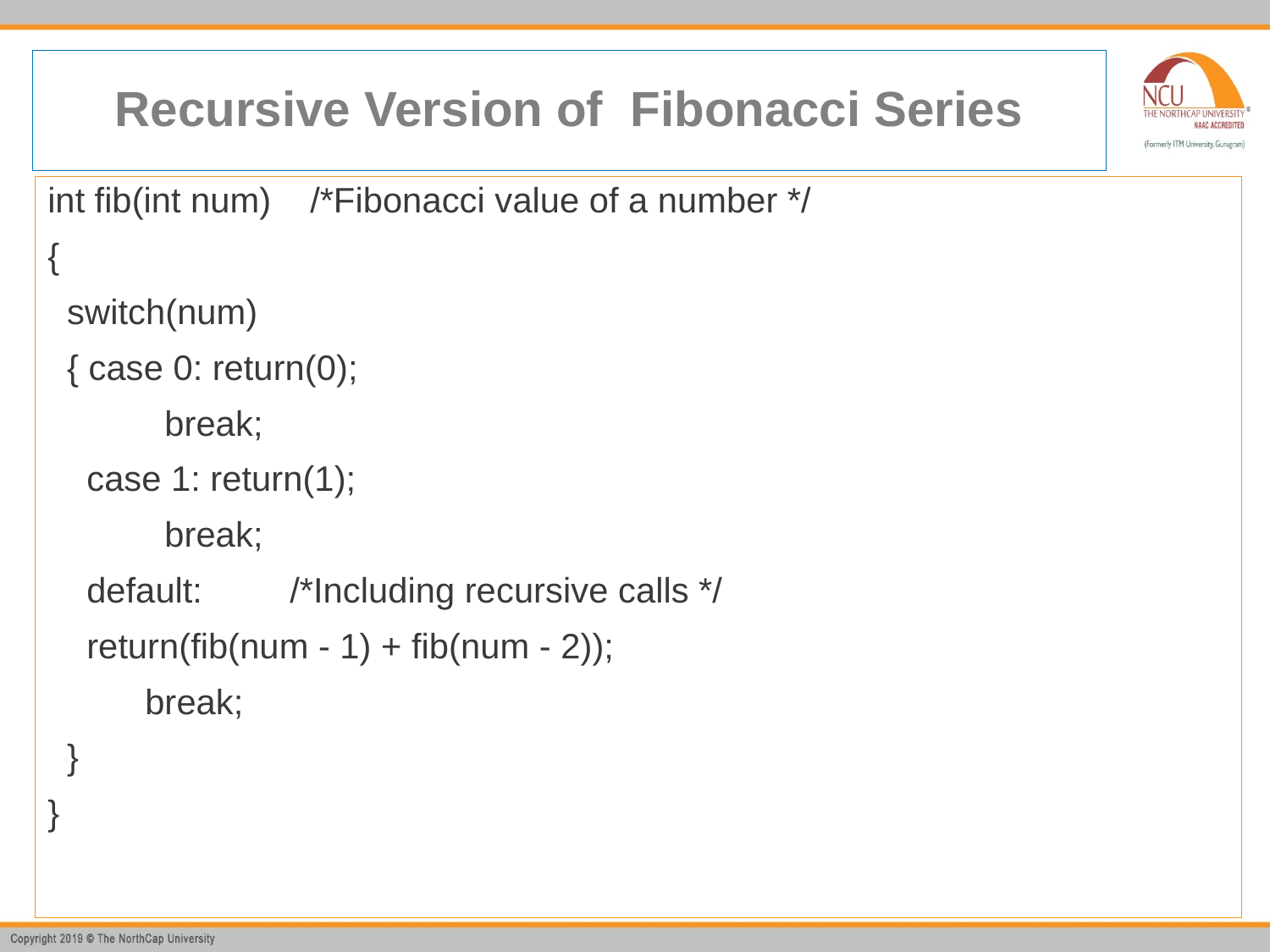

# Recursive Version of  Fibonacci Series
int fib(int num)    /*Fibonacci value of a number */
{
  switch(num)
  { case 0: return(0);
            break;
    case 1: return(1);
            break;
    default:         /*Including recursive calls */
    return(fib(num - 1) + fib(num - 2));
          break;
  }
}